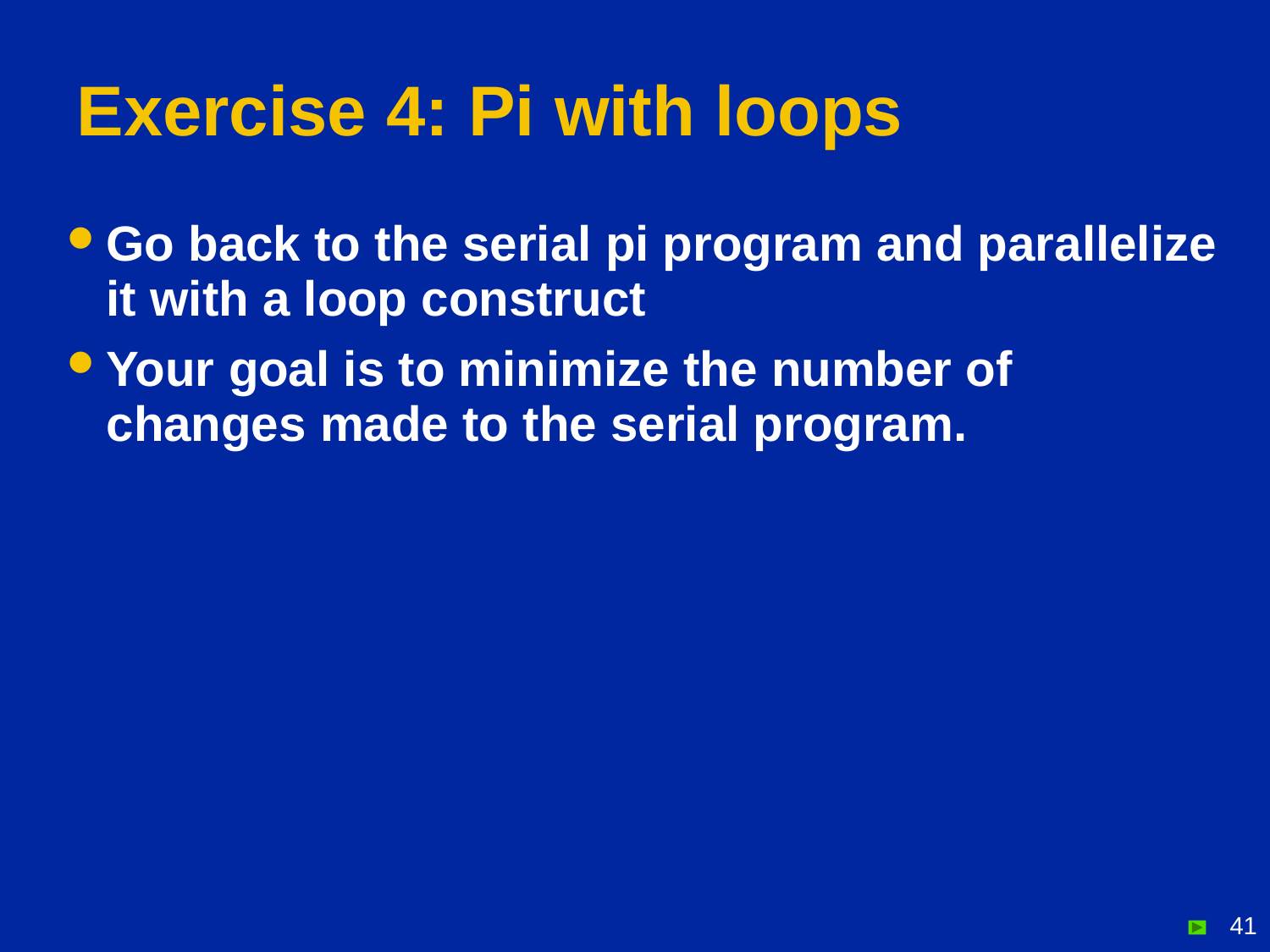

# Exercise 4: Pi with loops
Go back to the serial pi program and parallelize it with a loop construct
Your goal is to minimize the number of changes made to the serial program.
41